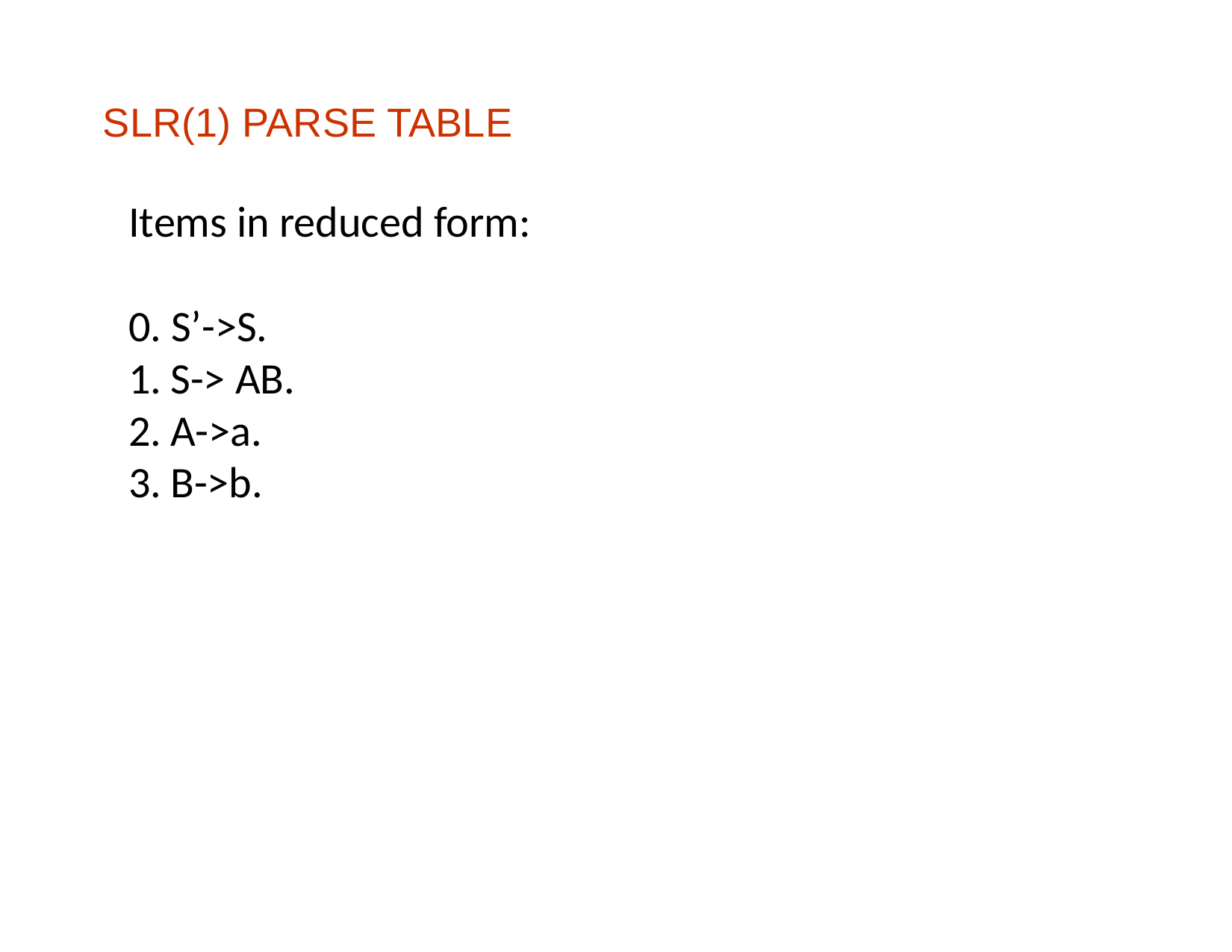

# SLR(1) PARSE TABLE
Items in reduced form:

0. S’->S.
S-> AB.
A->a.
B->b.